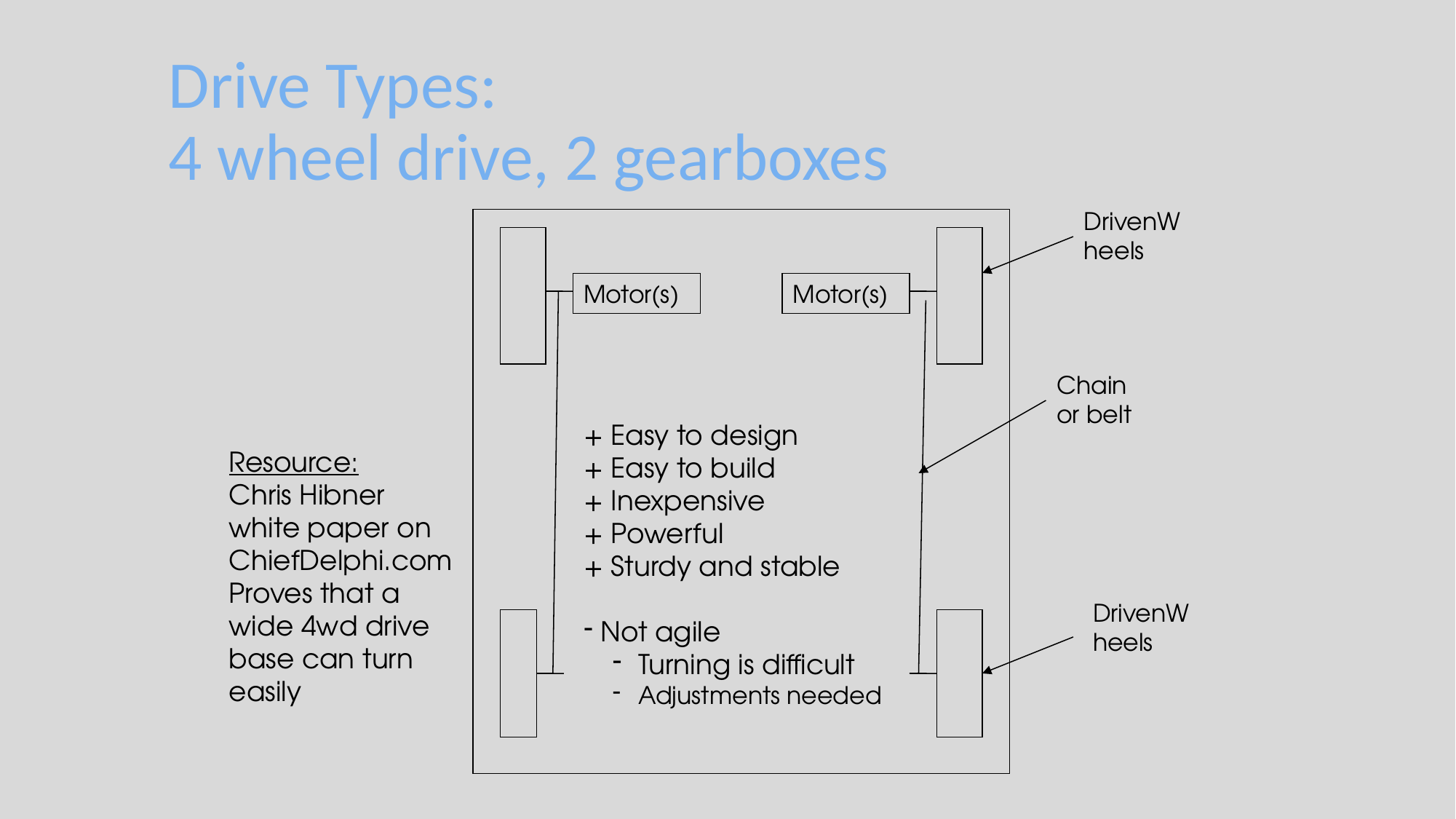

# Drive Types: 4 wheel drive, 2 gearboxes
DrivenWheels

Motor(s)
Motor(s)

Chain or belt

+ Easy to design
+ Easy to build
+ Inexpensive
+ Powerful
+ Sturdy and stable

 Not agile
Turning is difficult
Adjustments needed
Resource:
Chris Hibner white paper on ChiefDelphi.com
Proves that a wide 4wd drive base can turn easily
DrivenWheels